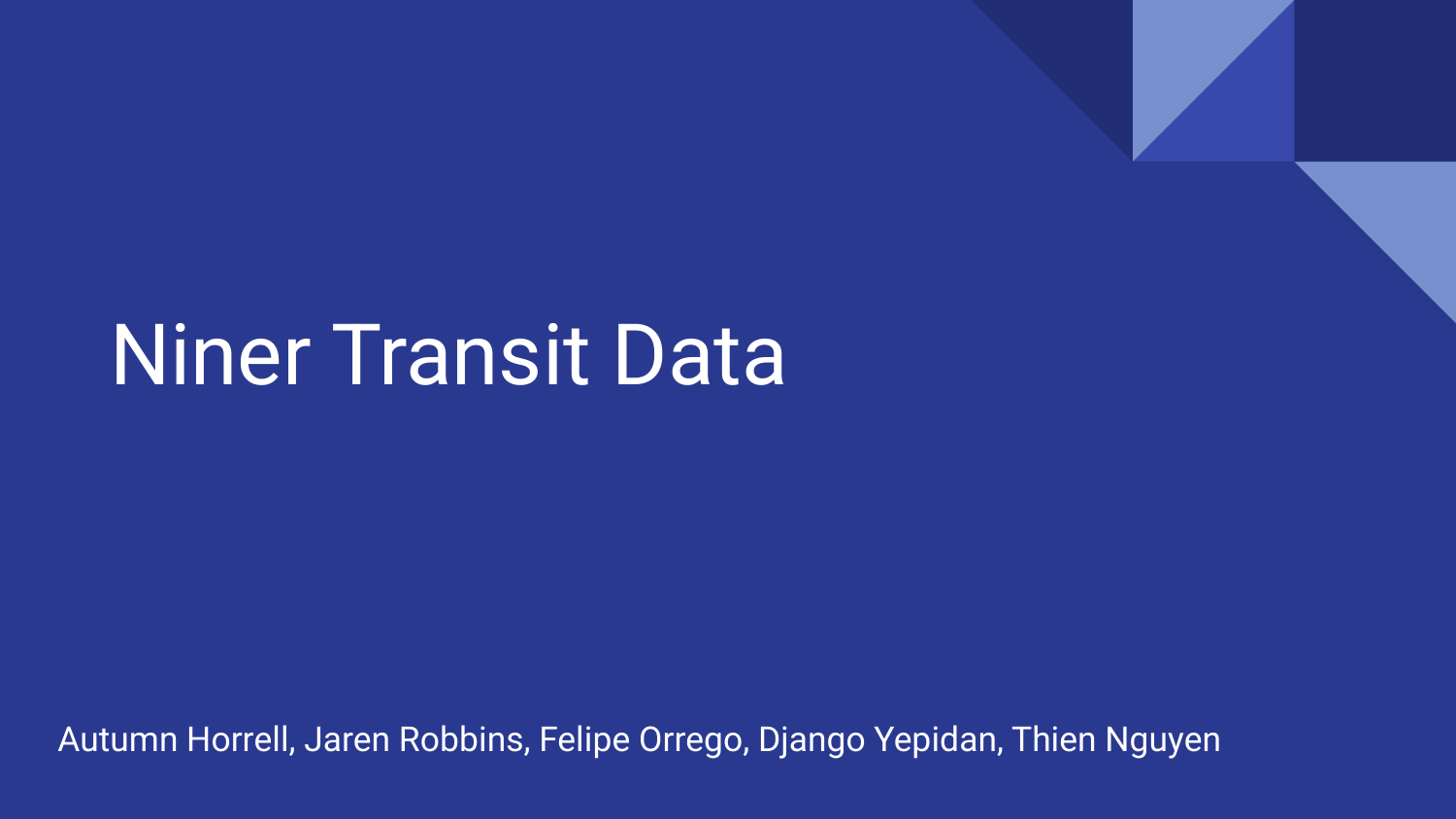

# Niner Transit Data
Autumn Horrell, Jaren Robbins, Felipe Orrego, Django Yepidan, Thien Nguyen